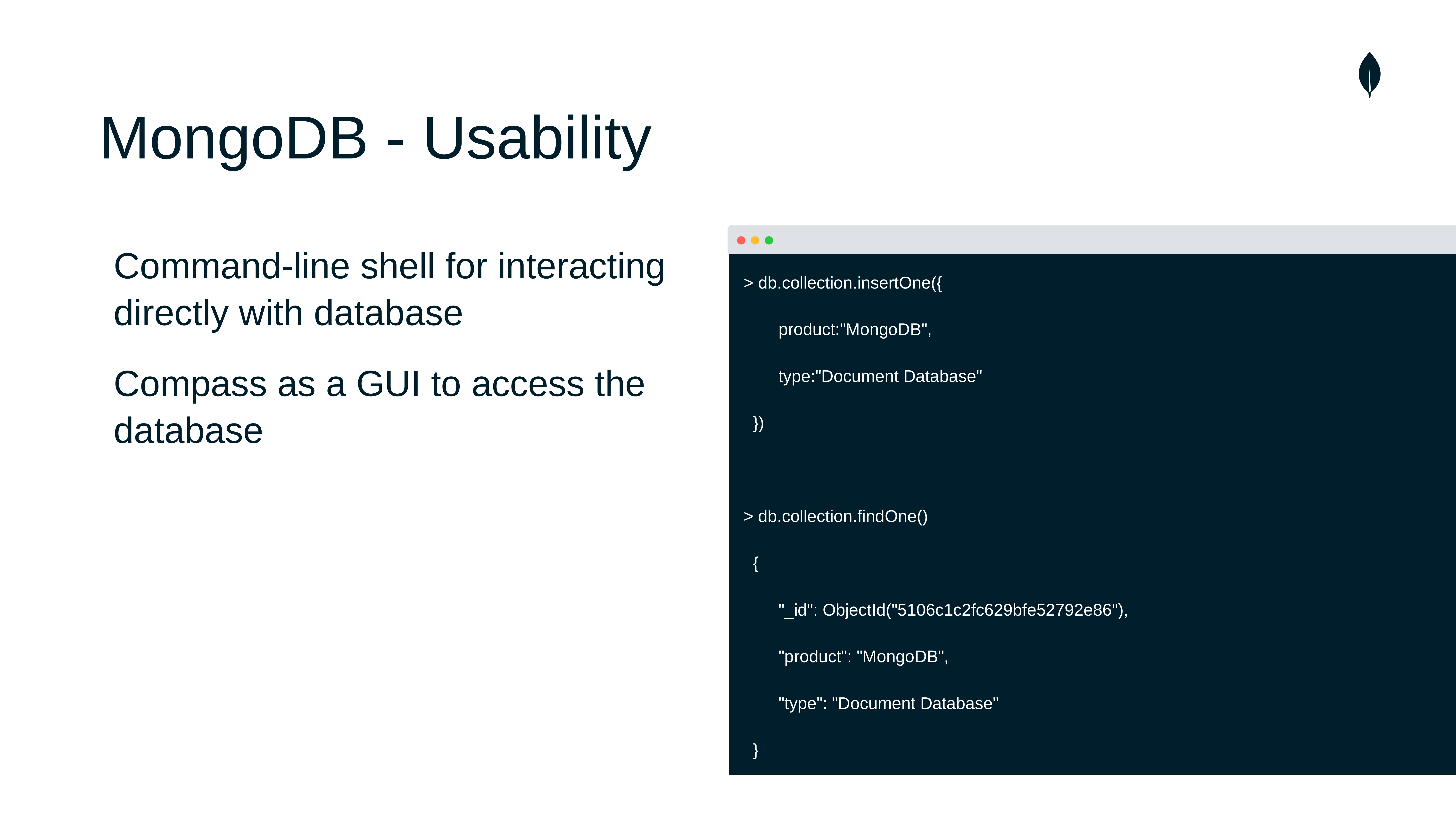

# MongoDB - Usability
Command-line shell for interacting directly with database
Compass as a GUI to access the database
> db.collection.insertOne({
product:"MongoDB",
type:"Document Database"
  })

> db.collection.findOne()
  {
		"_id": ObjectId("5106c1c2fc629bfe52792e86"),
		"product": "MongoDB",
		"type": "Document Database"
  }